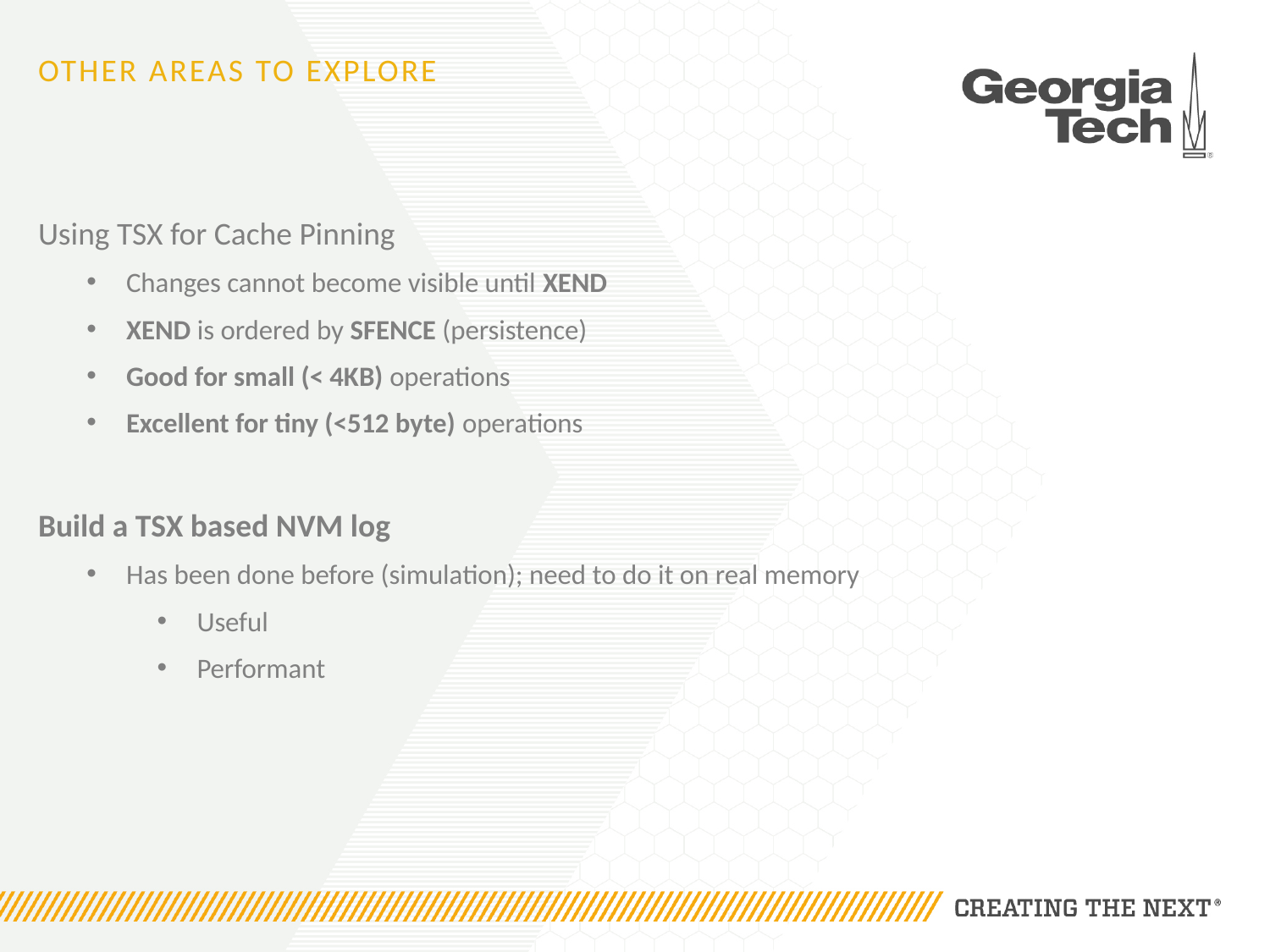

# Other areas to explore
Using TSX for Cache Pinning
Changes cannot become visible until XEND
XEND is ordered by SFENCE (persistence)
Good for small (< 4KB) operations
Excellent for tiny (<512 byte) operations

Build a TSX based NVM log
Has been done before (simulation); need to do it on real memory
Useful
Performant